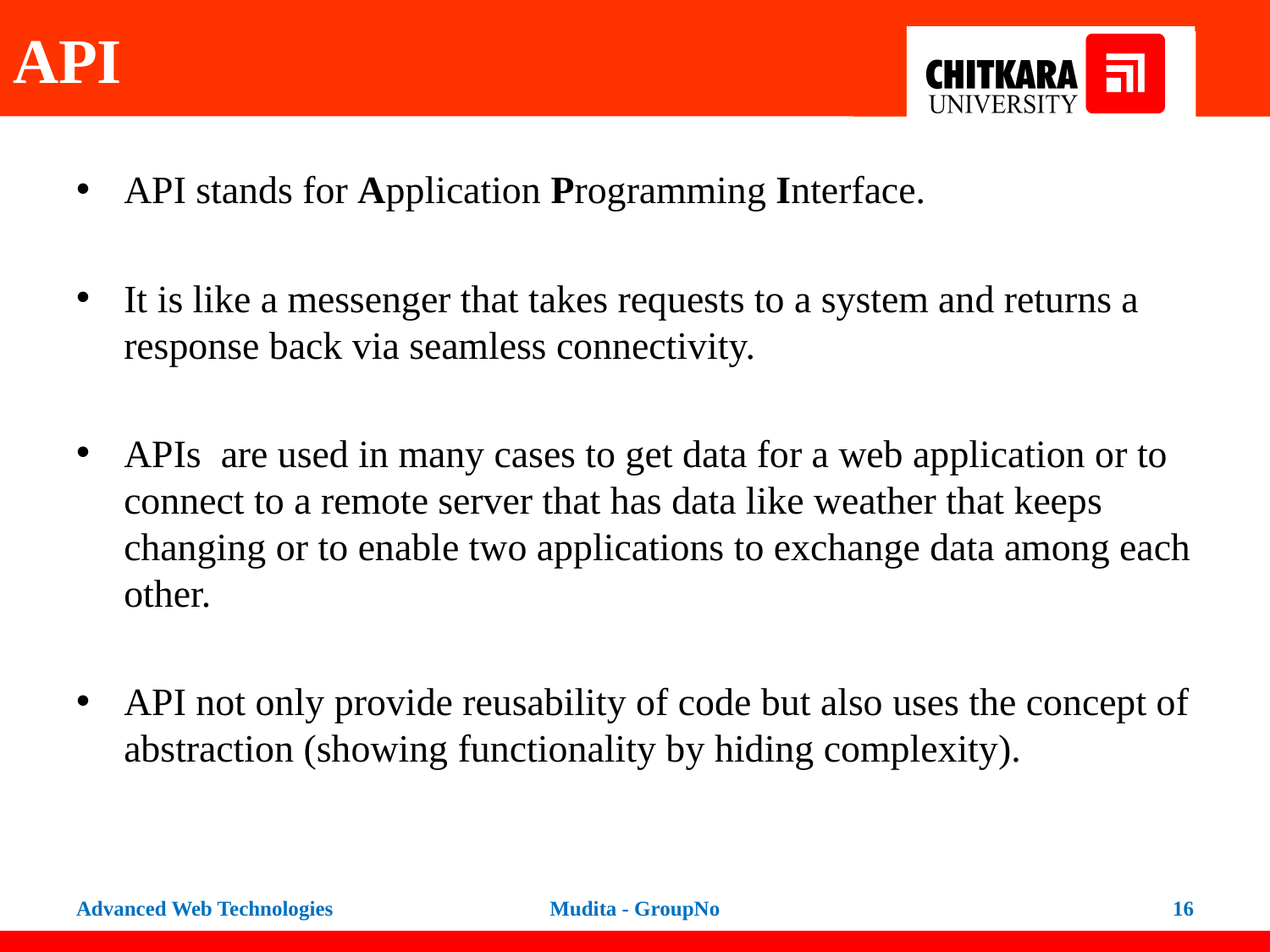

# API
API stands for Application Programming Interface.

It is like a messenger that takes requests to a system and returns a response back via seamless connectivity.

APIs  are used in many cases to get data for a web application or to connect to a remote server that has data like weather that keeps changing or to enable two applications to exchange data among each other.

API not only provide reusability of code but also uses the concept of abstraction (showing functionality by hiding complexity).

Advanced Web Technologies
Mudita - GroupNo
16